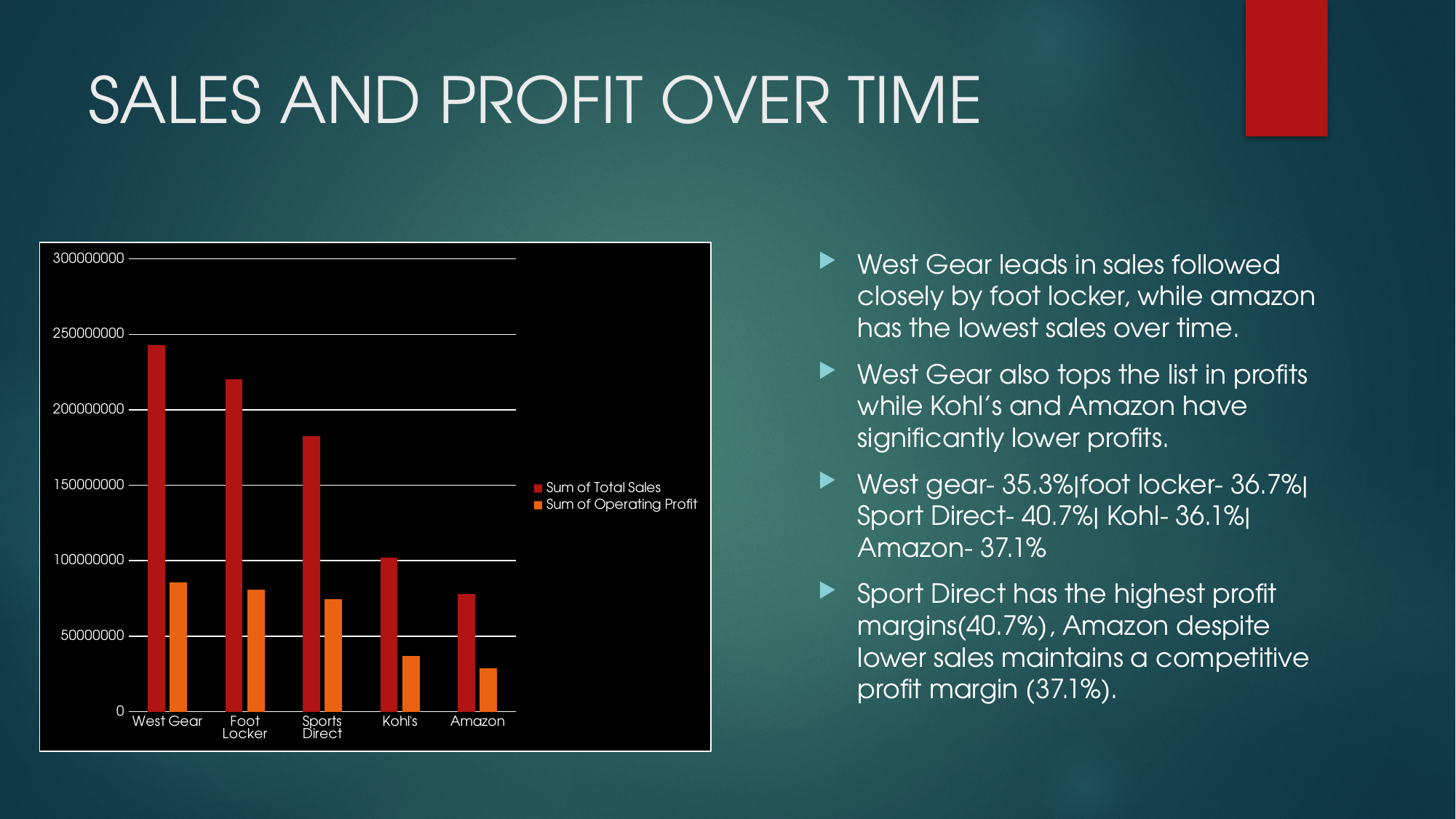

# SALES AND PROFIT OVER TIME

### Chart

| Category | Sum of Total Sales | Sum of Operating Profit |
|---|---|---|
| West Gear | 242964333.0 | 85667968.0 |
| Foot Locker | 220094720.0 | 80722234.0 |
| Sports Direct | 182470997.0 | 74333022.0 |
| Kohl's | 102114753.0 | 36811302.0 |
| Amazon | 77698912.0 | 28818533.0 |
West Gear leads in sales followed closely by foot locker, while amazon has the lowest sales over time.
West Gear also tops the list in profits while Kohl’s and Amazon have significantly lower profits.
West gear- 35.3%|foot locker- 36.7%| Sport Direct- 40.7%| Kohl- 36.1%| Amazon- 37.1%
Sport Direct has the highest profit margins(40.7%), Amazon despite lower sales maintains a competitive profit margin (37.1%).